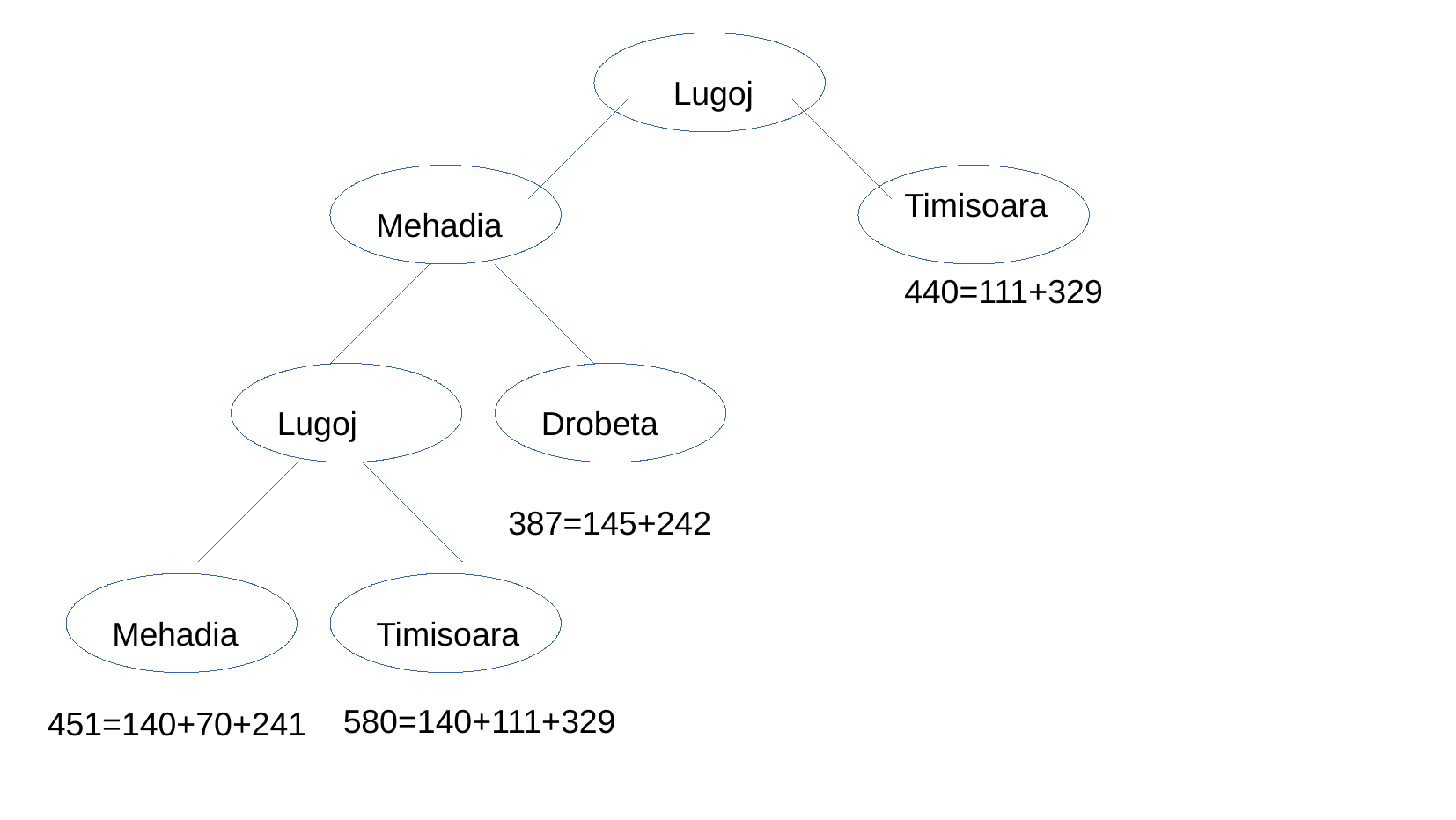

Lugoj

Timisoara
Mehadia

440=111+329

Lugoj
Drobeta

387=145+242

Mehadia
Timisoara
580=140+111+329

451=140+70+241